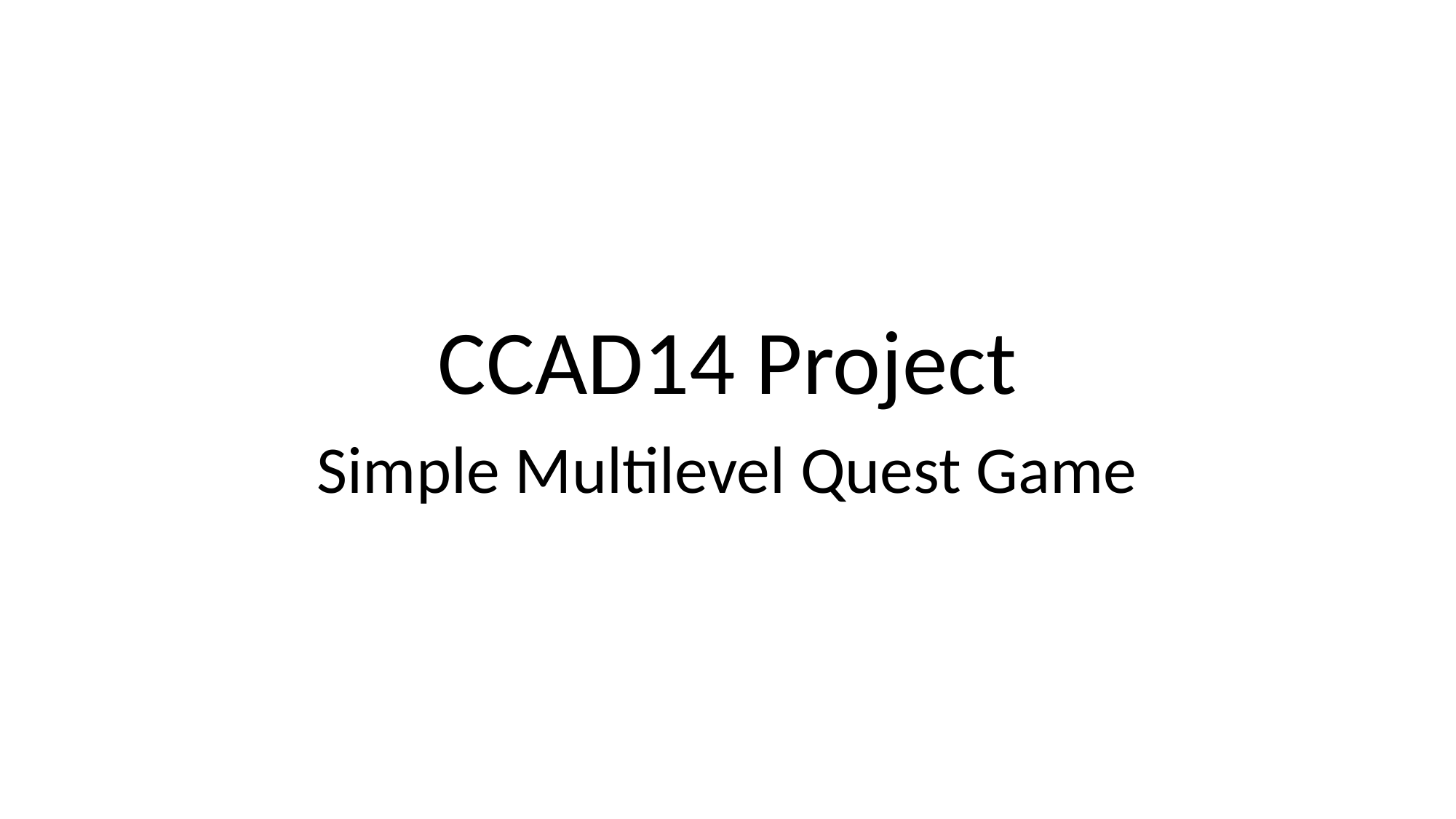

# CCAD14 Project
Simple Multilevel Quest Game